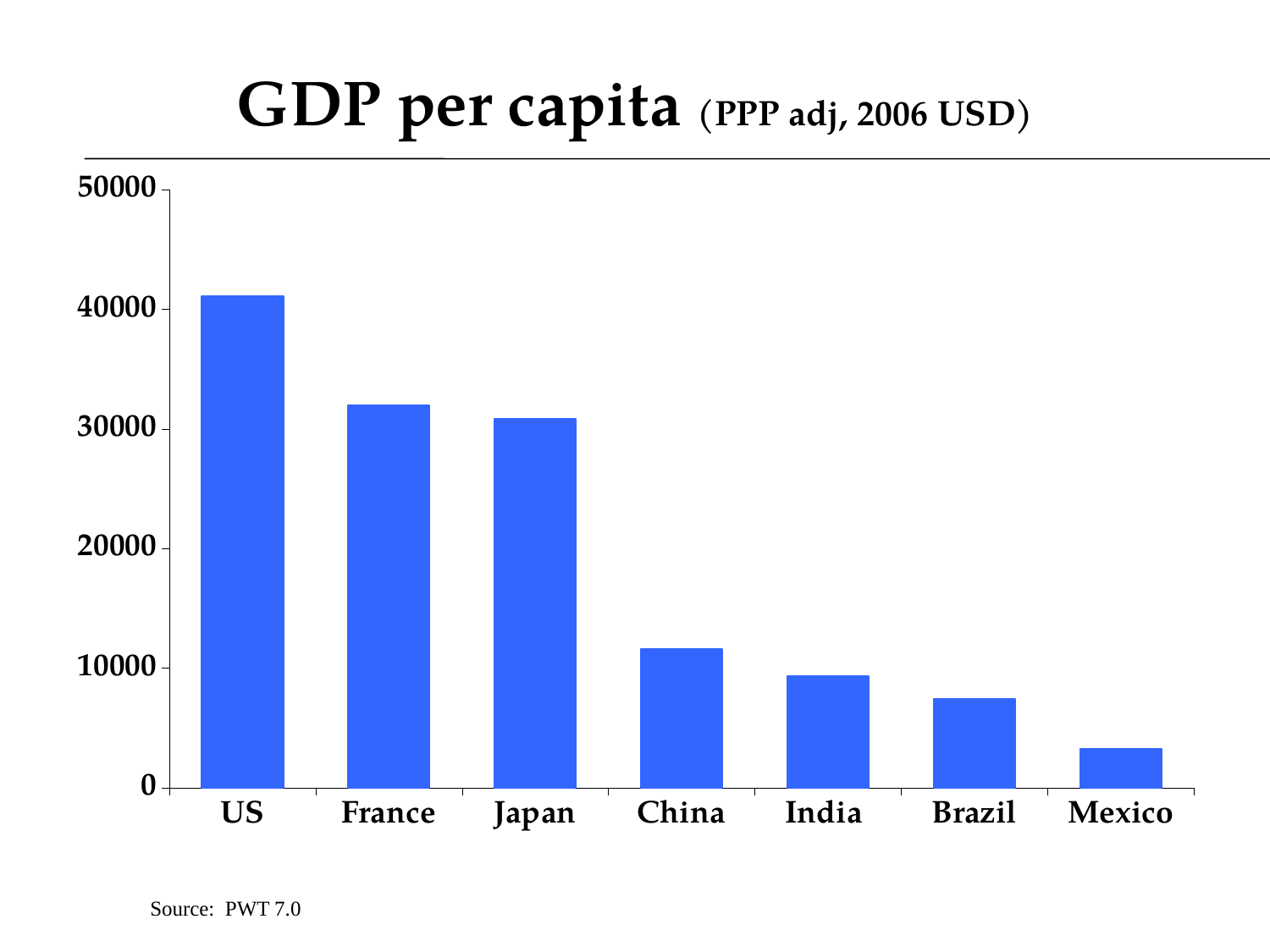

# GDP per capita (PPP adj, 2006 USD)

### Chart

| Category | GDP pc |
|---|---|
| US | 41101.0 |
| France | 31958.0 |
| Japan | 30821.0 |
| China | 11630.0 |
| India  | 9353.0 |
| Brazil | 7431.0 |
| Mexico | 3238.0 |
Source:  PWT 7.0